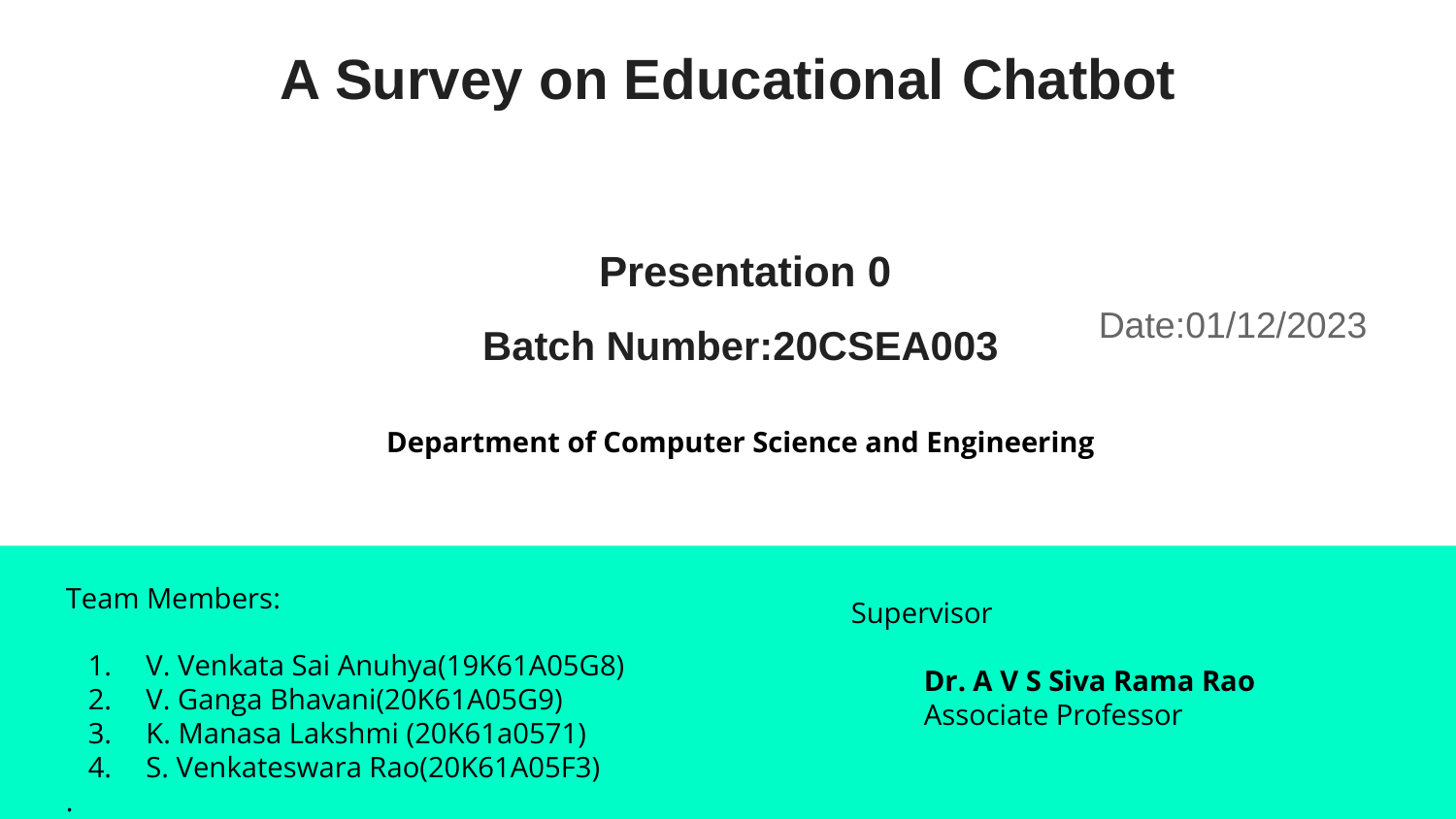

# A Survey on Educational Chatbot
Presentation 0
Date:01/12/2023
Batch Number:20CSEA003
Department of Computer Science and Engineering
Team Members:

 V. Venkata Sai Anuhya(19K61A05G8)
 V. Ganga Bhavani(20K61A05G9)
 K. Manasa Lakshmi (20K61a0571)
 S. Venkateswara Rao(20K61A05F3)
.

Supervisor

Dr. A V S Siva Rama Rao
Associate Professor